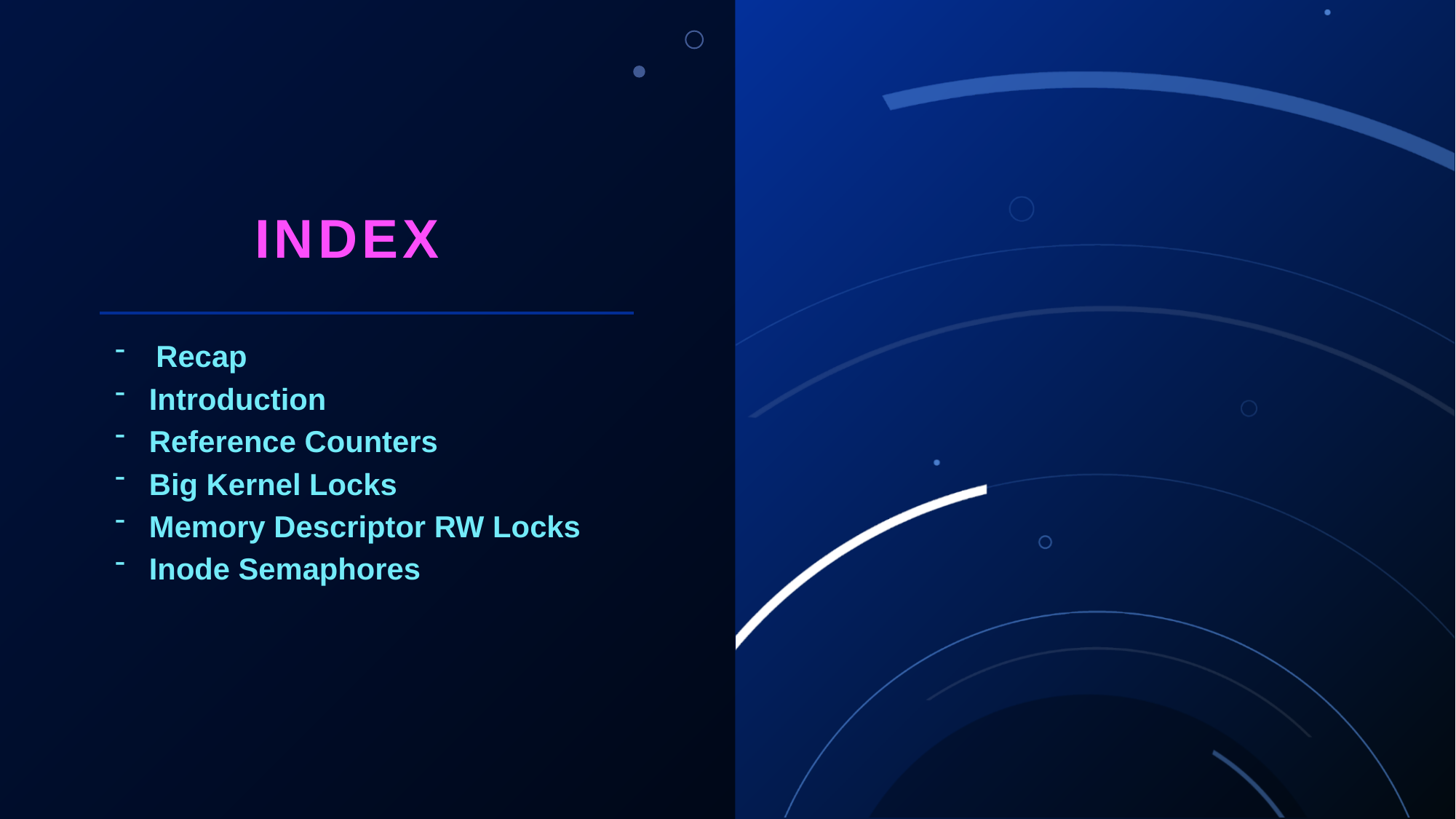

# INDEX
Recap
Introduction
Reference Counters
Big Kernel Locks
Memory Descriptor RW Locks
Inode Semaphores